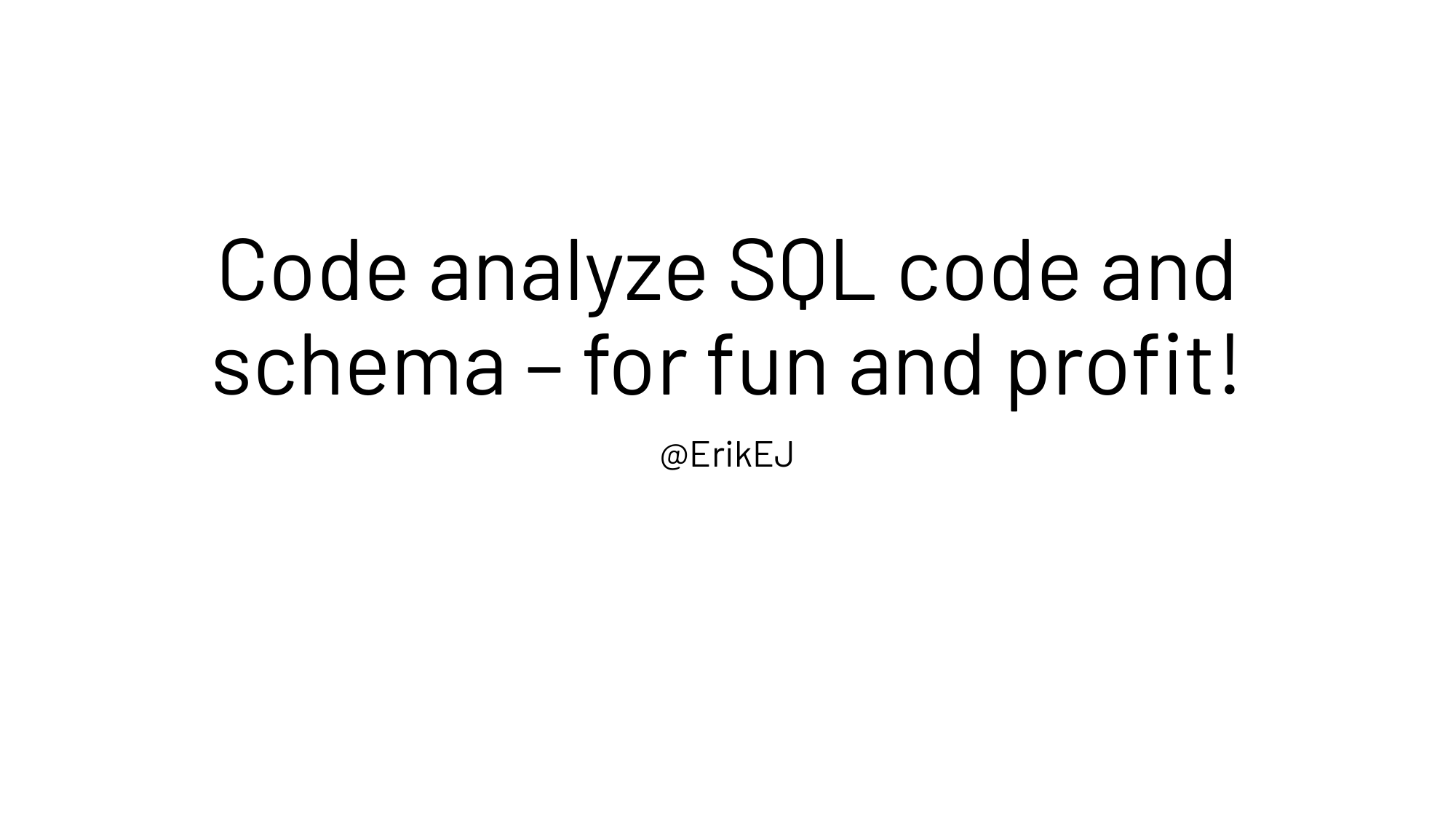

# Code analyze SQL code and schema – for fun and profit!​
@ErikEJ